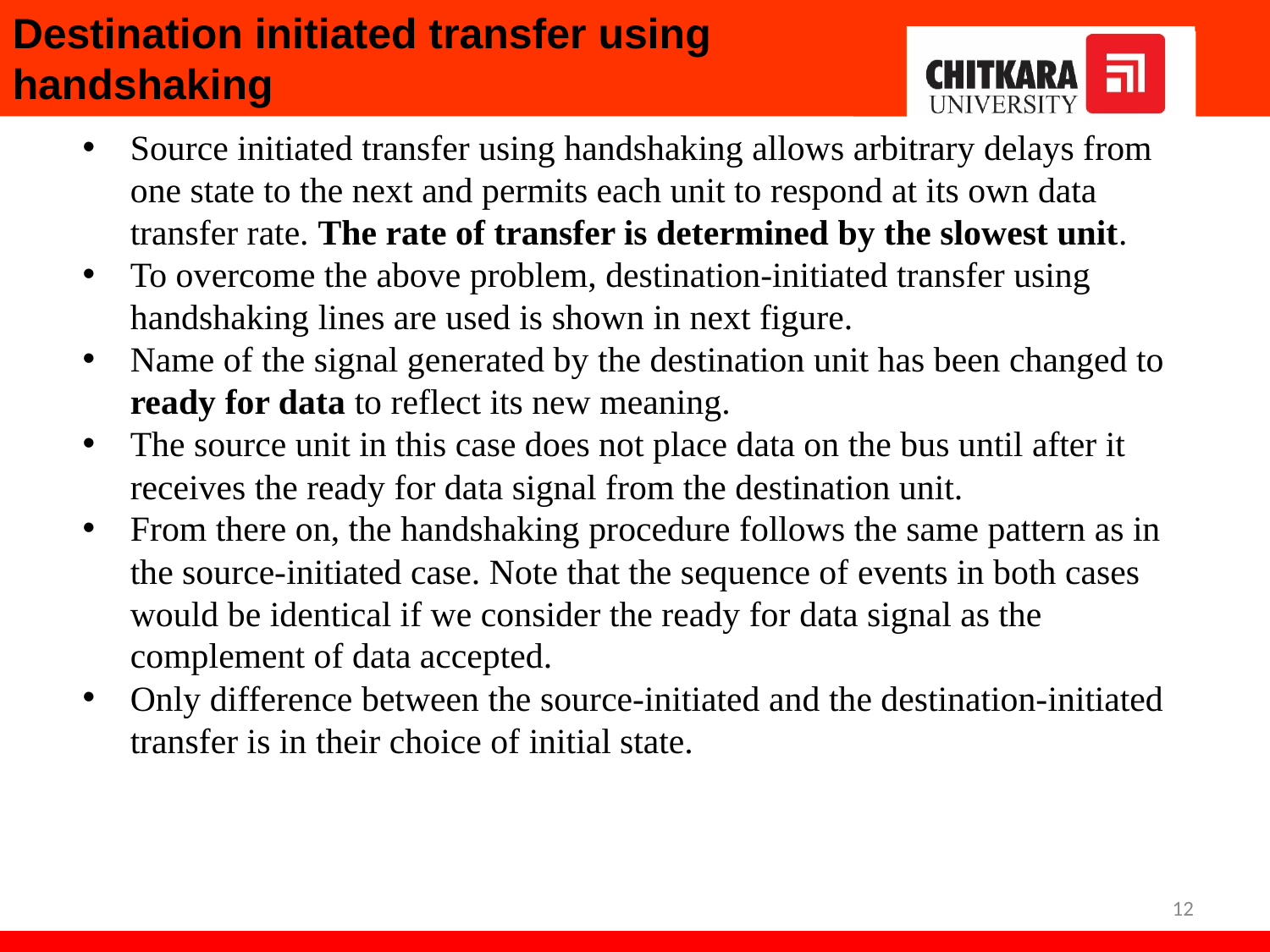

Destination initiated transfer using handshaking
Source initiated transfer using handshaking allows arbitrary delays from one state to the next and permits each unit to respond at its own data transfer rate. The rate of transfer is determined by the slowest unit.
To overcome the above problem, destination-initiated transfer using handshaking lines are used is shown in next figure.
Name of the signal generated by the destination unit has been changed to ready for data to reflect its new meaning.
The source unit in this case does not place data on the bus until after it receives the ready for data signal from the destination unit.
From there on, the handshaking procedure follows the same pattern as in the source-initiated case. Note that the sequence of events in both cases would be identical if we consider the ready for data signal as the complement of data accepted.
Only difference between the source-initiated and the destination-initiated transfer is in their choice of initial state.
12